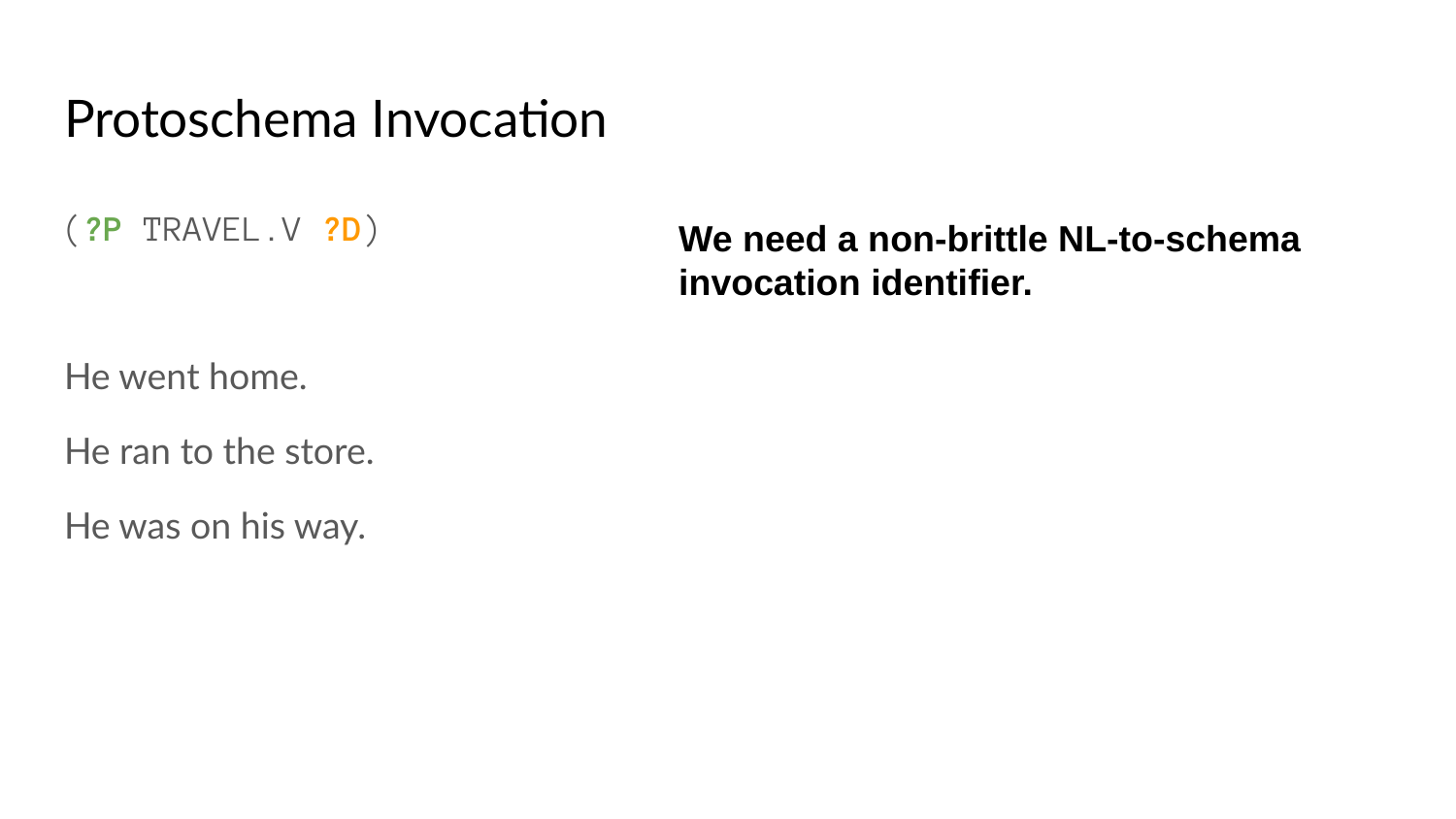

# Protoschema Invocation
(?P TRAVEL.V ?D)

He went home.
He ran to the store.
He was on his way.
We need a non-brittle NL-to-schema invocation identifier.